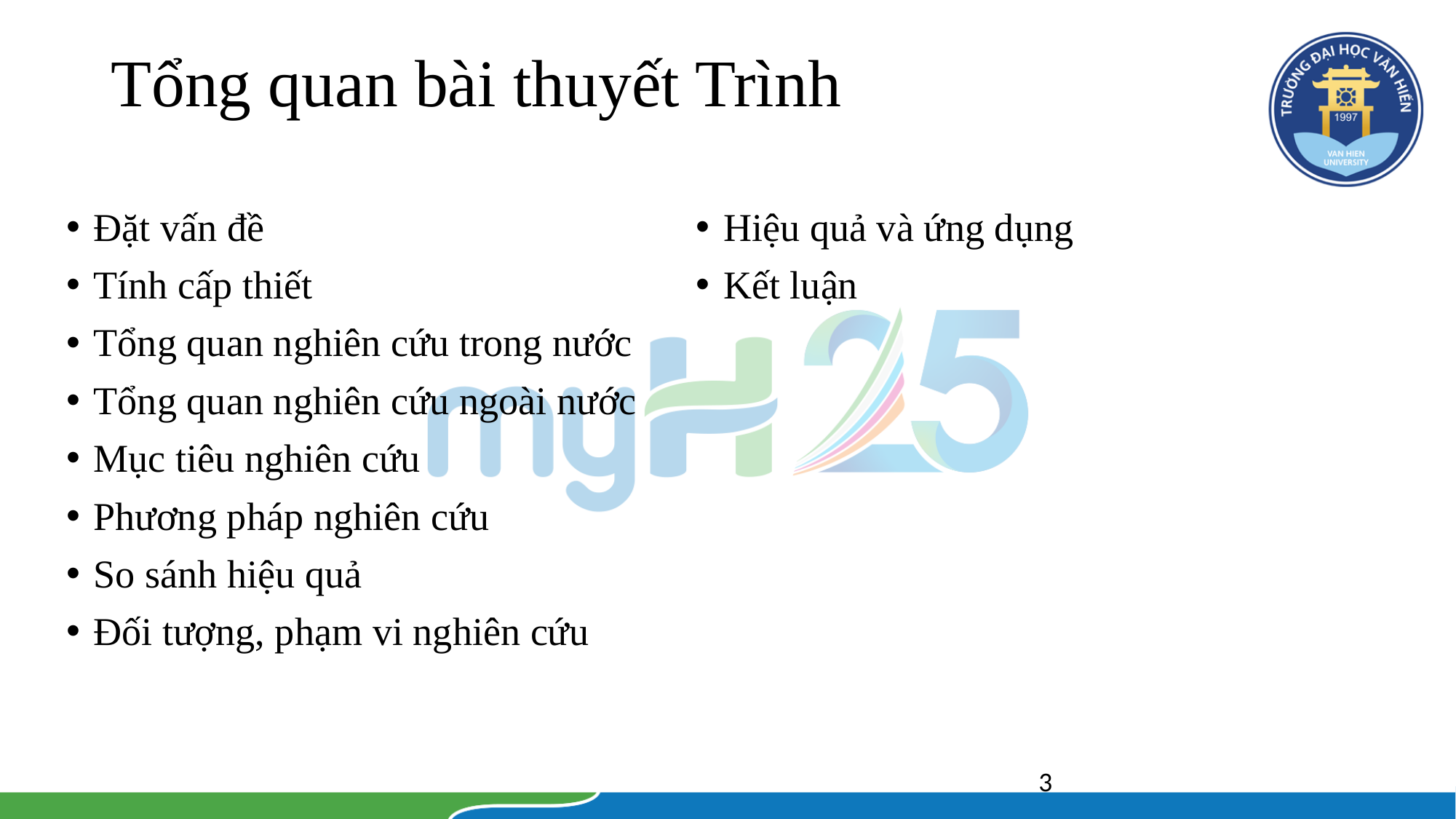

# Tổng quan bài thuyết Trình
Đặt vấn đề
Tính cấp thiết
Tổng quan nghiên cứu trong nước
Tổng quan nghiên cứu ngoài nước
Mục tiêu nghiên cứu
Phương pháp nghiên cứu
So sánh hiệu quả
Đối tượng, phạm vi nghiên cứu
Hiệu quả và ứng dụng
Kết luận
3